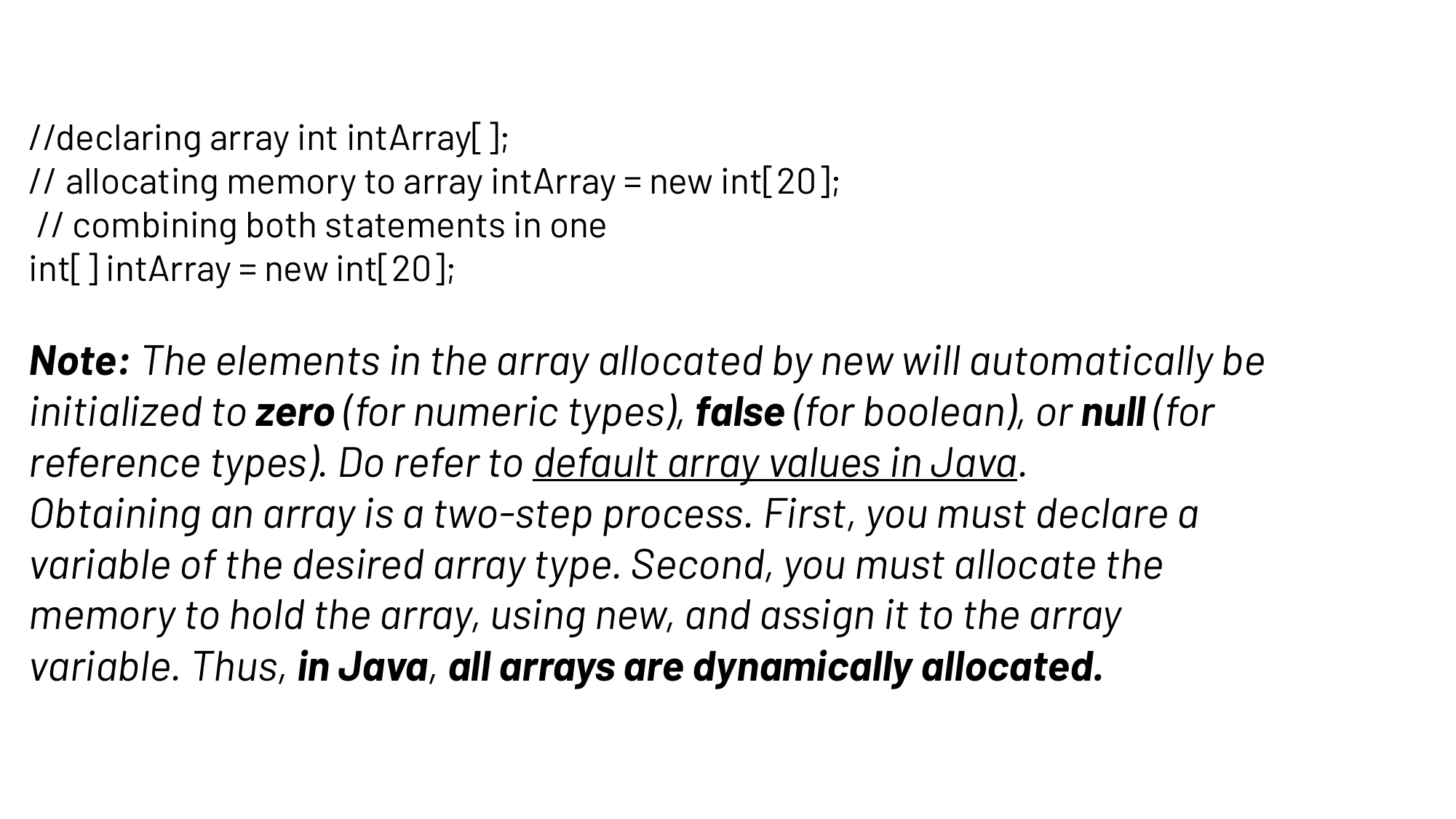

Example:
//declaring array int intArray[];
// allocating memory to array intArray = new int[20];
 // combining both statements in one
int[] intArray = new int[20];

Note: The elements in the array allocated by new will automatically be initialized to zero (for numeric types), false (for boolean), or null (for reference types). Do refer to default array values in Java.
Obtaining an array is a two-step process. First, you must declare a variable of the desired array type. Second, you must allocate the memory to hold the array, using new, and assign it to the array variable. Thus, in Java, all arrays are dynamically allocated.